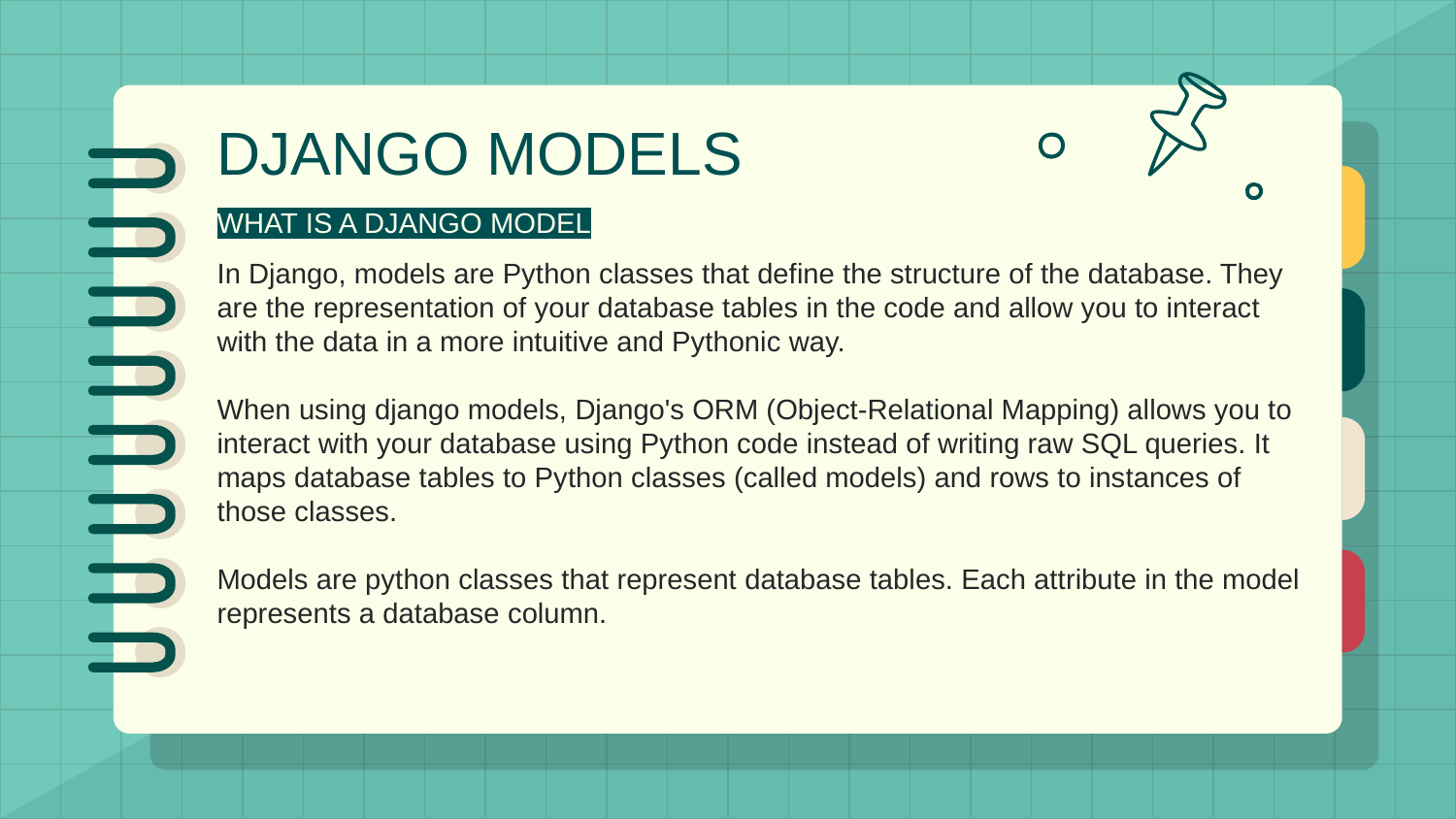

# DJANGO MODELS

WHAT IS A DJANGO MODEL
In Django, models are Python classes that define the structure of the database. They are the representation of your database tables in the code and allow you to interact with the data in a more intuitive and Pythonic way.
When using django models, Django's ORM (Object-Relational Mapping) allows you to interact with your database using Python code instead of writing raw SQL queries. It maps database tables to Python classes (called models) and rows to instances of those classes.
Models are python classes that represent database tables. Each attribute in the model represents a database column.